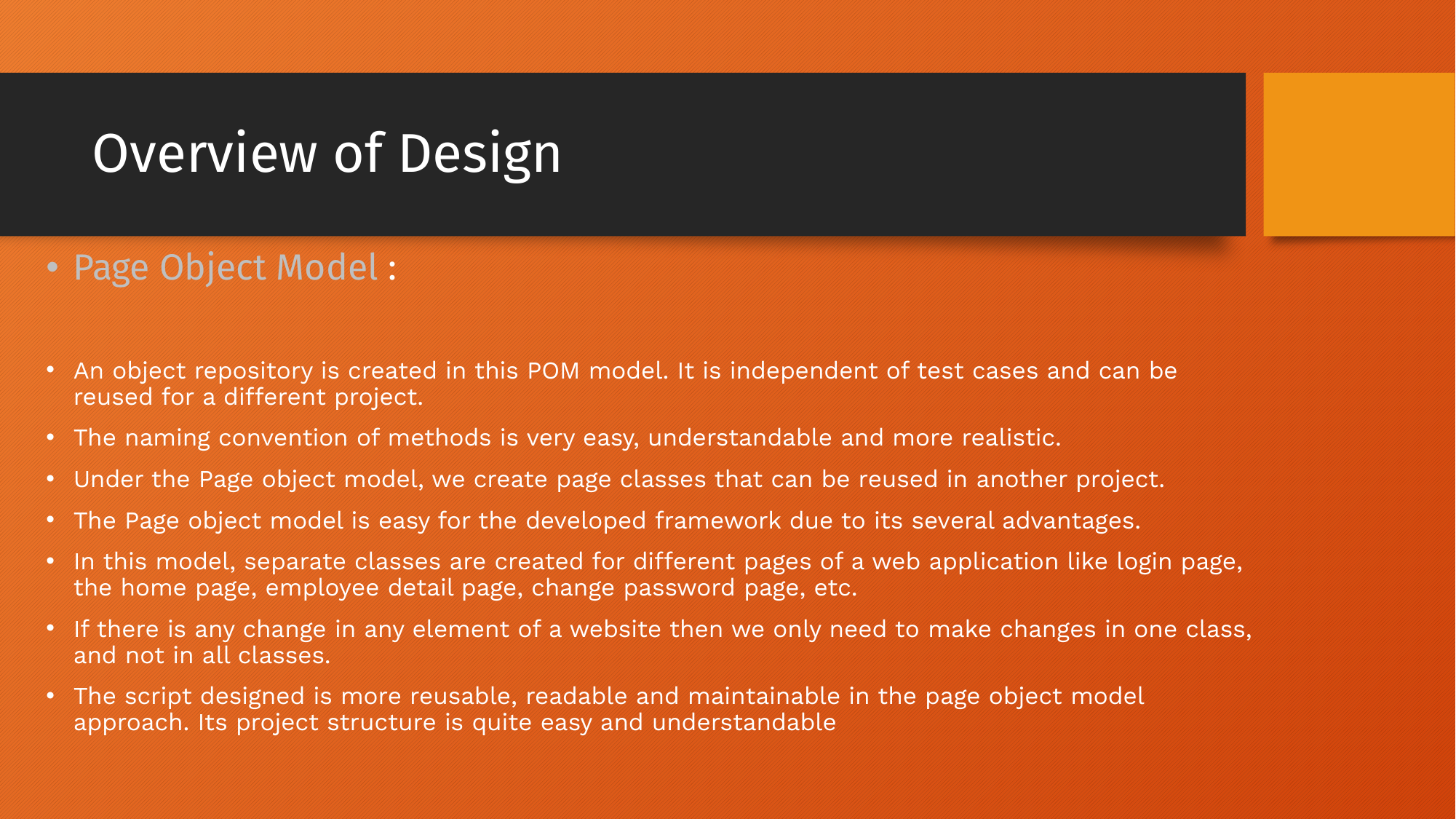

# Overview of Design
Page Object Model :

An object repository is created in this POM model. It is independent of test cases and can be reused for a different project.
The naming convention of methods is very easy, understandable and more realistic.
Under the Page object model, we create page classes that can be reused in another project.
The Page object model is easy for the developed framework due to its several advantages.
In this model, separate classes are created for different pages of a web application like login page, the home page, employee detail page, change password page, etc.
If there is any change in any element of a website then we only need to make changes in one class, and not in all classes.
The script designed is more reusable, readable and maintainable in the page object model approach. Its project structure is quite easy and understandable